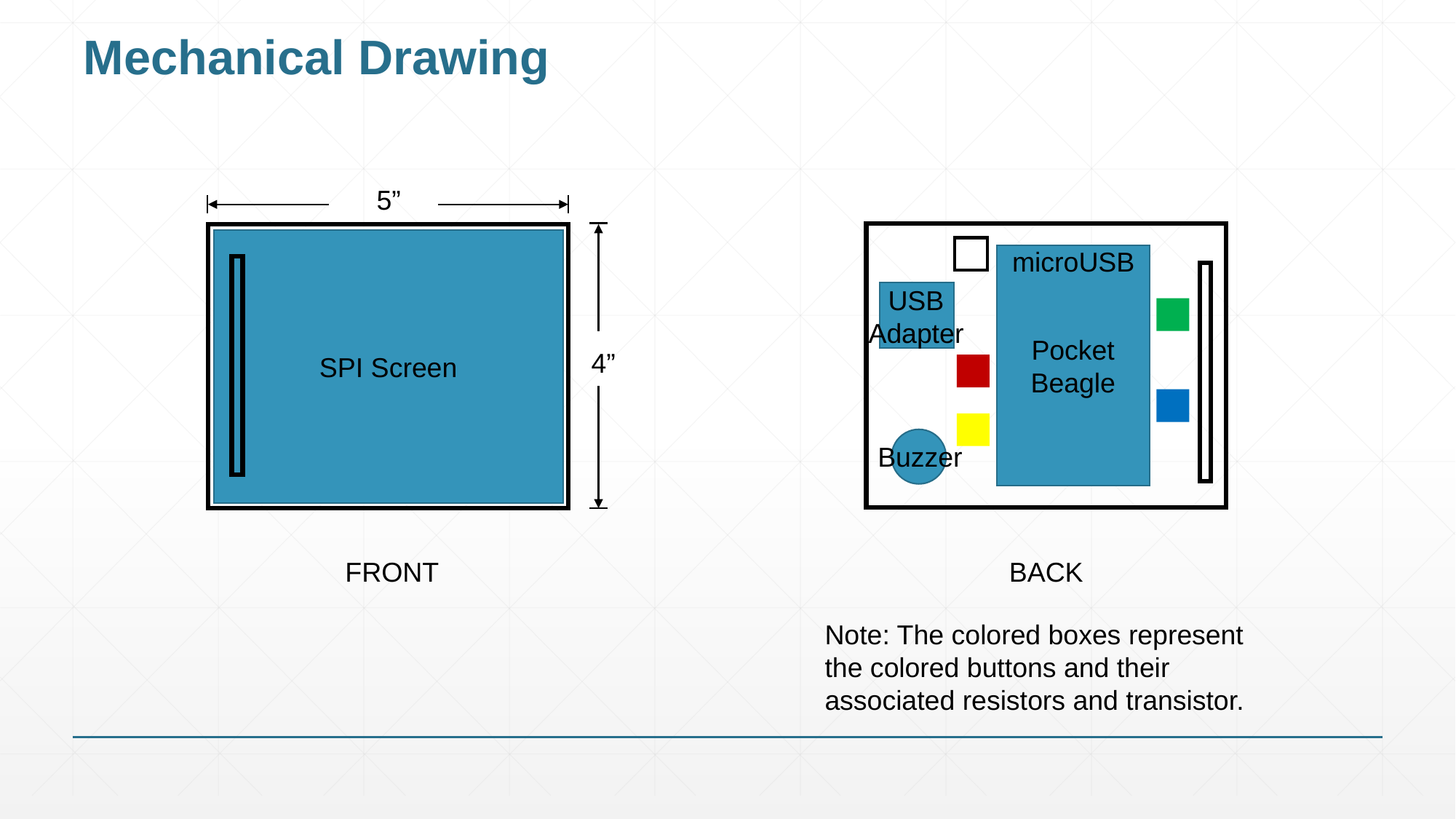

# Mechanical Drawing
5”

SPI Screen

microUSB
Pocket Beagle

USB Adapter

4”

Buzzer
FRONT
BACK
Note: The colored boxes represent the colored buttons and their associated resistors and transistor.